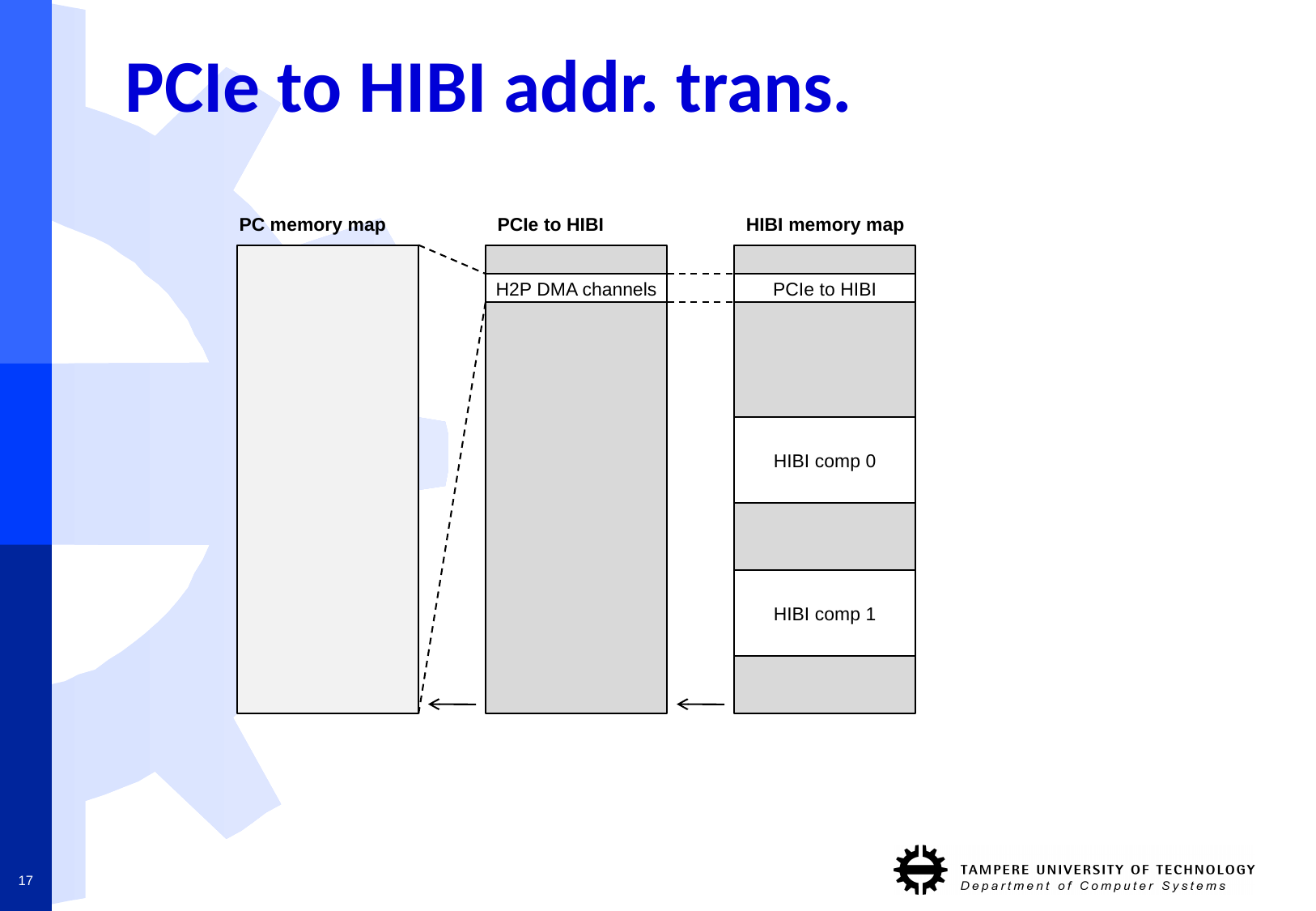

# PCIe to HIBI addr. trans.
PC memory map
PCIe to HIBI
HIBI memory map

H2P DMA channels
PCIe to HIBI
HIBI comp 0
HIBI comp 1
17